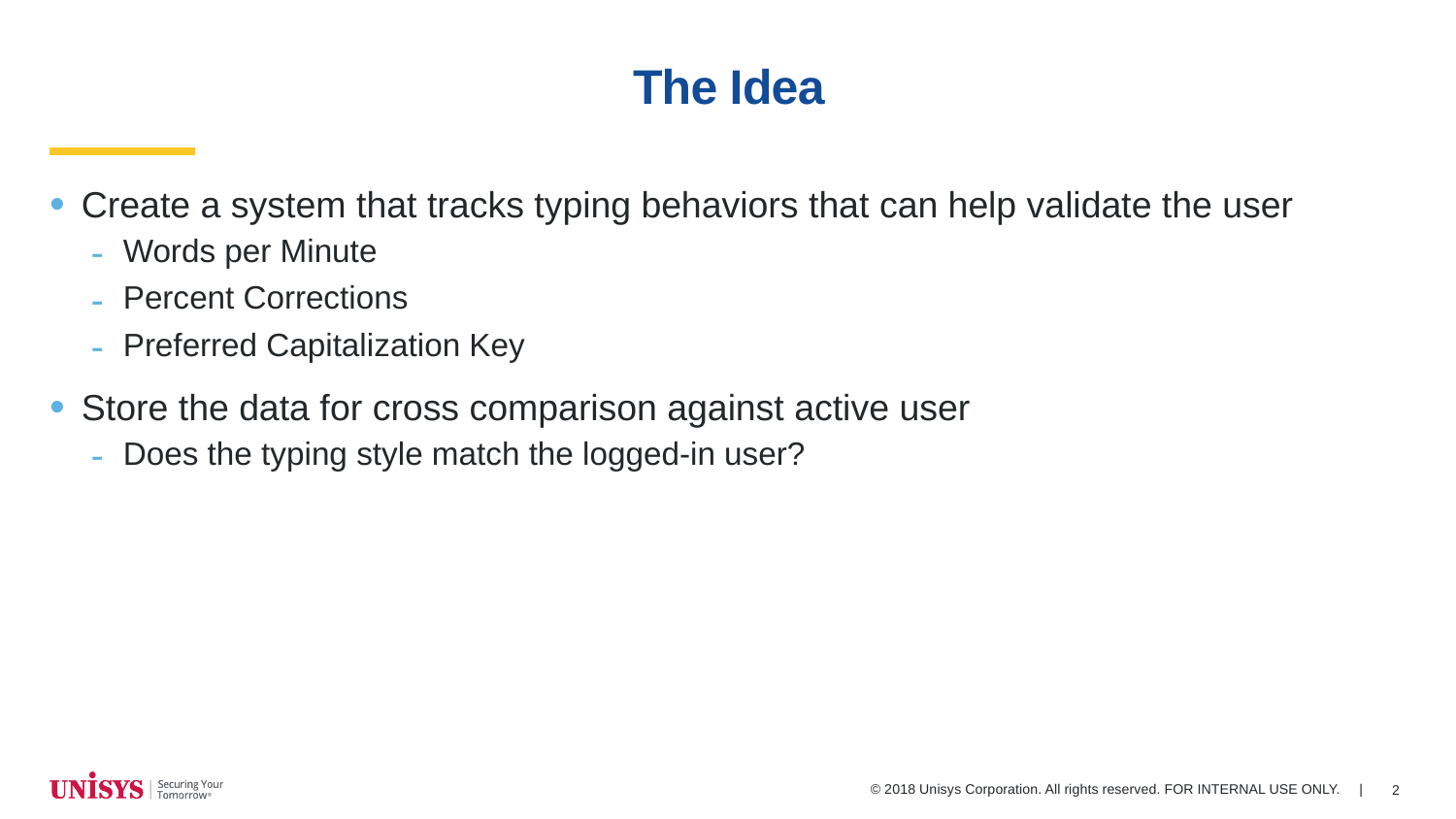

# The Idea
Create a system that tracks typing behaviors that can help validate the user
Words per Minute
Percent Corrections
Preferred Capitalization Key
Store the data for cross comparison against active user
Does the typing style match the logged-in user?